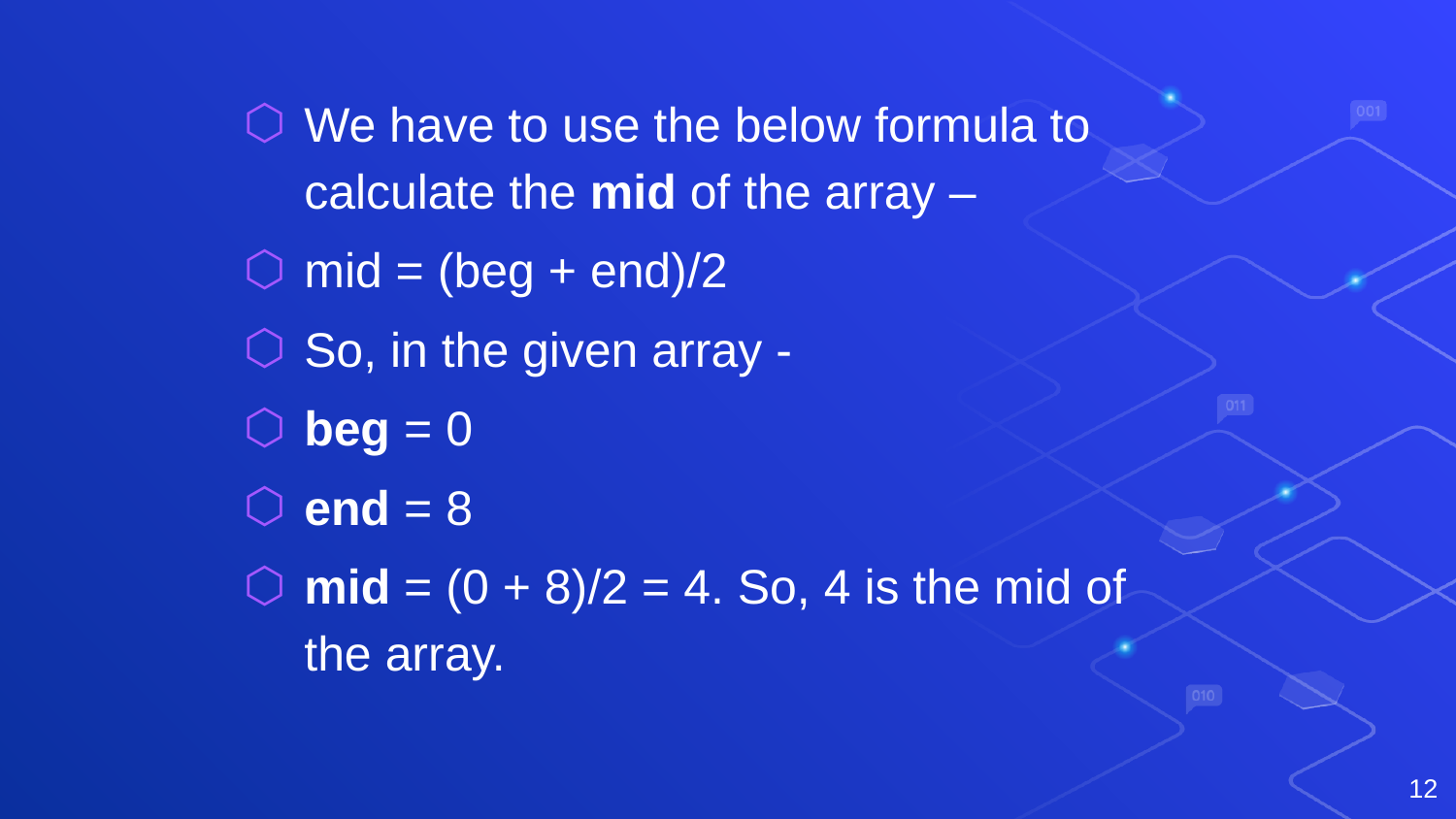

We have to use the below formula to calculate the mid of the array –
mid = (beg + end)/2
So, in the given array -
beg = 0
end = 8
mid = (0 + 8)/2 = 4. So, 4 is the mid of the array.

12